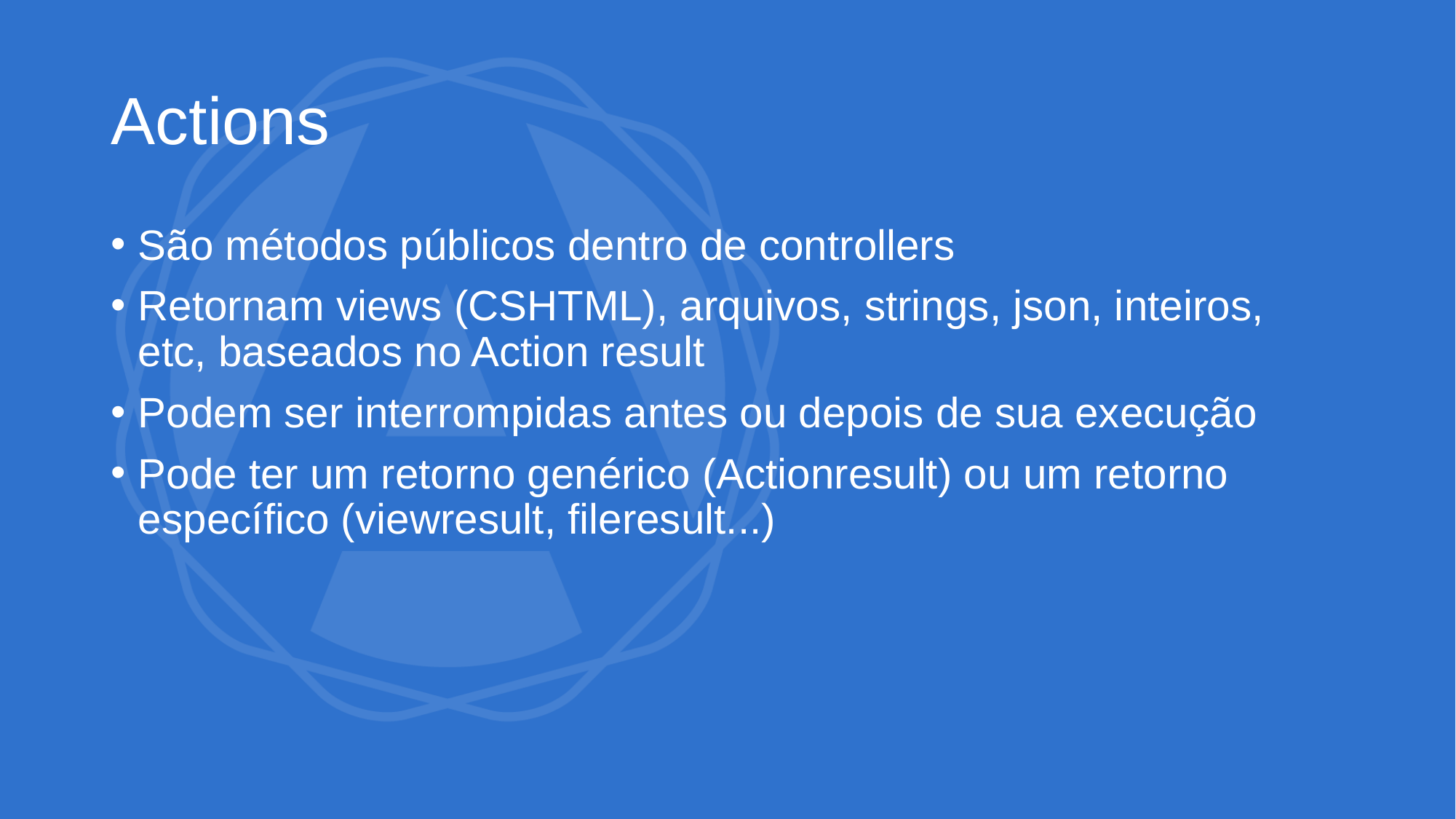

# Actions
São métodos públicos dentro de controllers
Retornam views (CSHTML), arquivos, strings, json, inteiros, etc, baseados no Action result
Podem ser interrompidas antes ou depois de sua execução
Pode ter um retorno genérico (Actionresult) ou um retorno específico (viewresult, fileresult...)